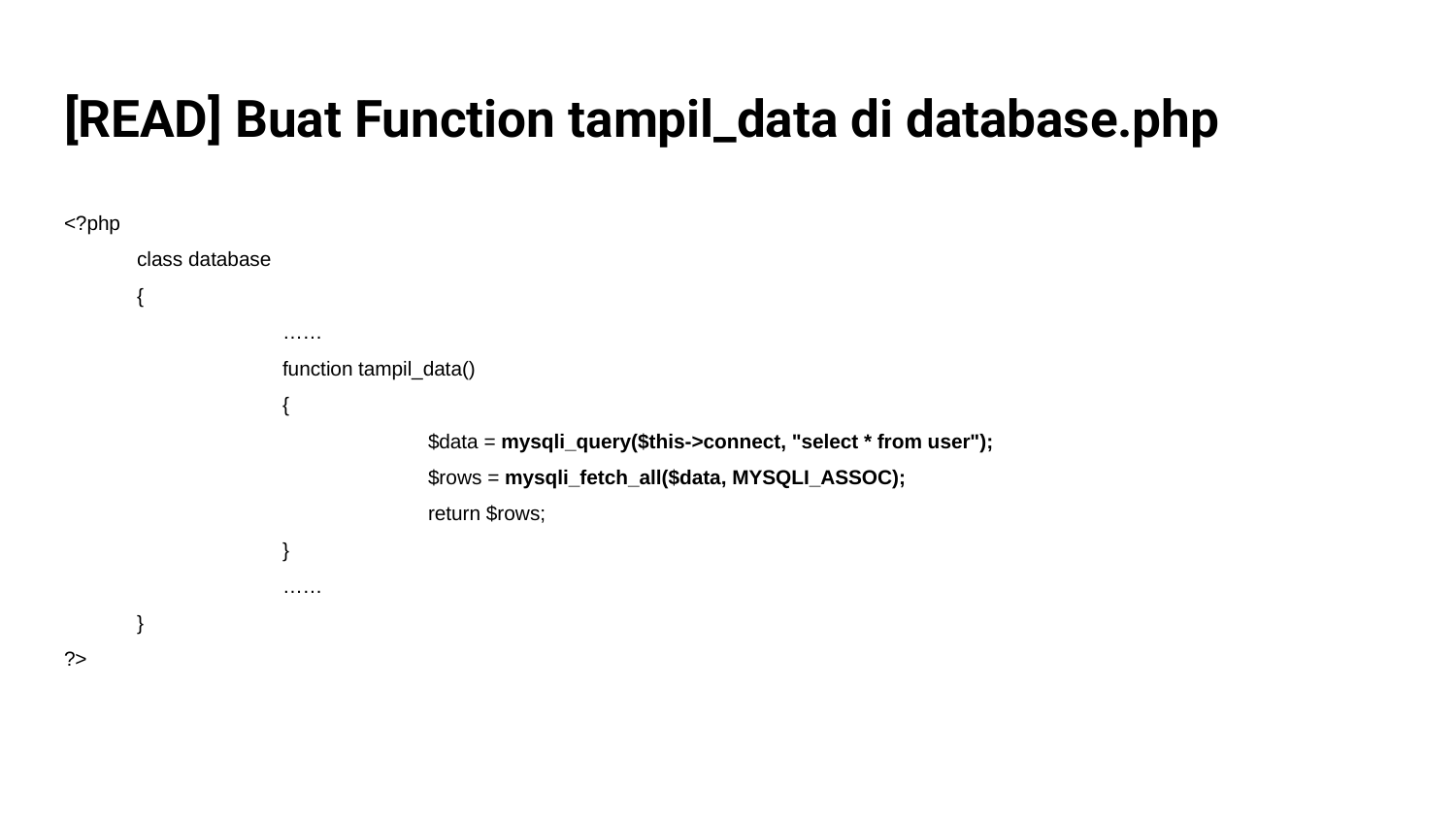

# [READ] Buat Function tampil_data di database.php
<?php
class database
{
	……
	function tampil_data()
	{
		$data = mysqli_query($this->connect, "select * from user");
		$rows = mysqli_fetch_all($data, MYSQLI_ASSOC);
		return $rows;
	}
	……
}
?>